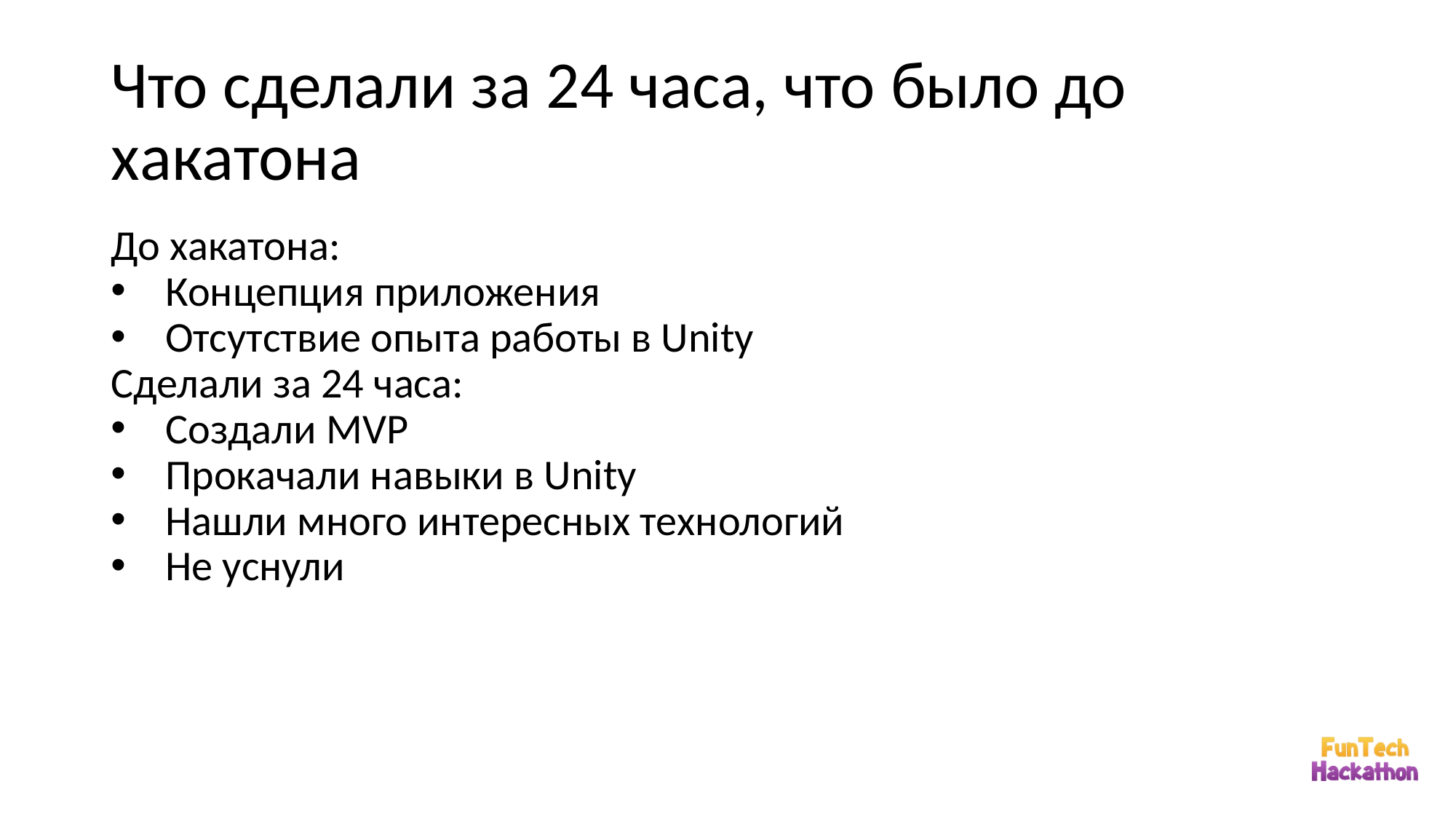

# Что сделали за 24 часа, что было до хакатона
До хакатона:
Концепция приложения
Отсутствие опыта работы в Unity
Сделали за 24 часа:
Создали MVP
Прокачали навыки в Unity
Нашли много интересных технологий
Не уснули